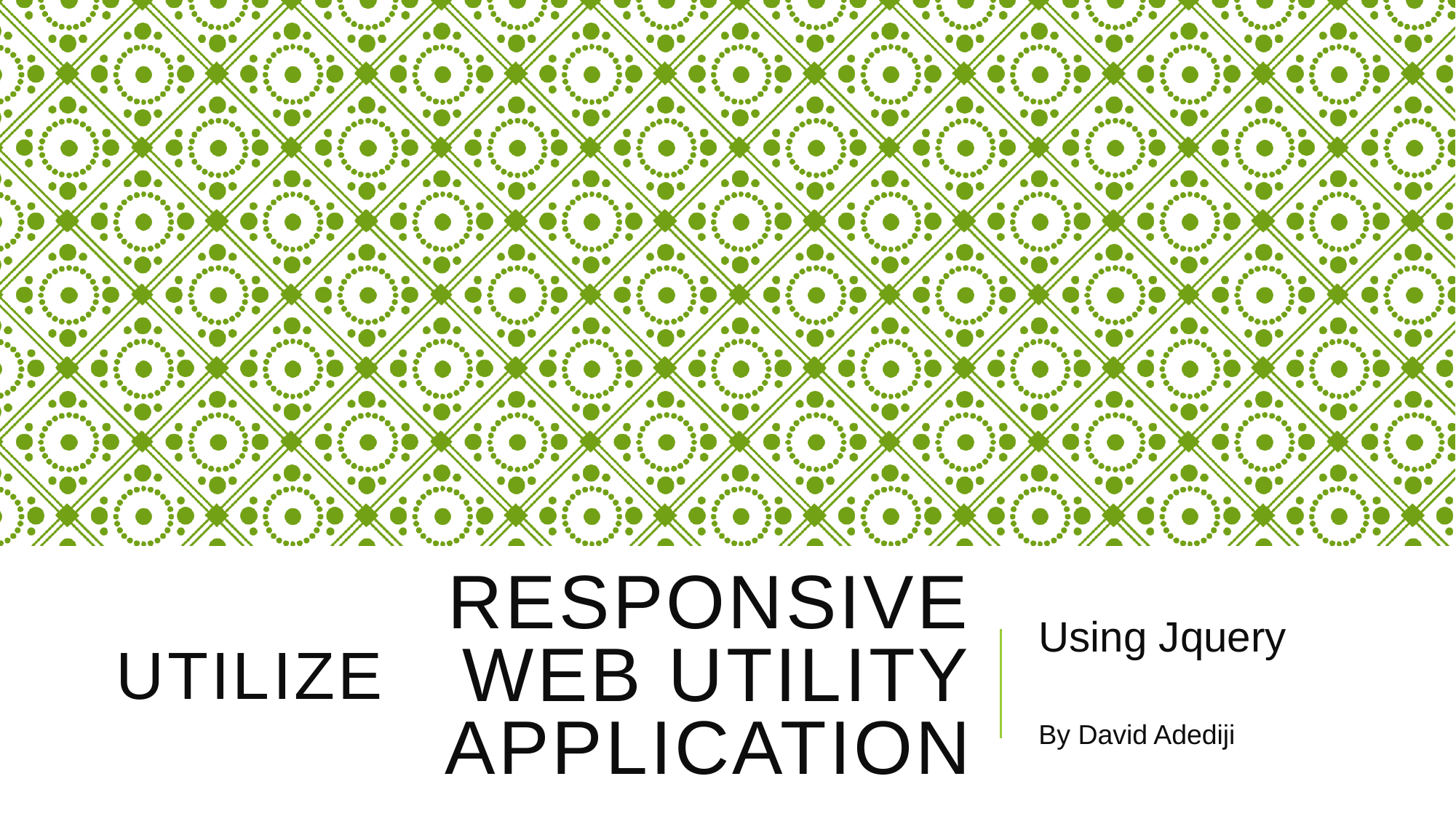

Utilize
# Responsive web utility application
Using Jquery

By David Adediji